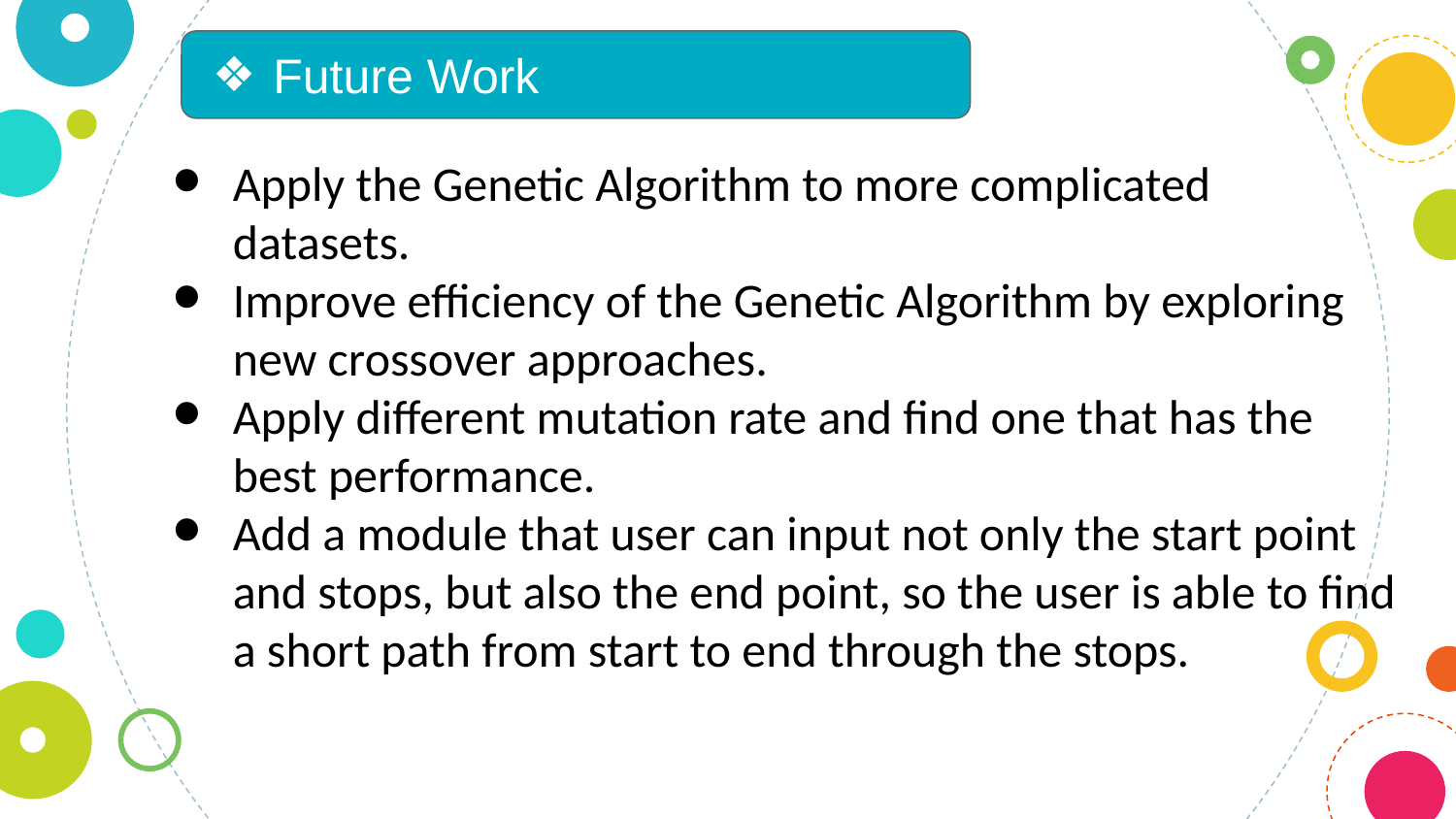

Future Work
Apply the Genetic Algorithm to more complicated datasets.
Improve efficiency of the Genetic Algorithm by exploring new crossover approaches.
Apply different mutation rate and find one that has the best performance.
Add a module that user can input not only the start point and stops, but also the end point, so the user is able to find a short path from start to end through the stops.